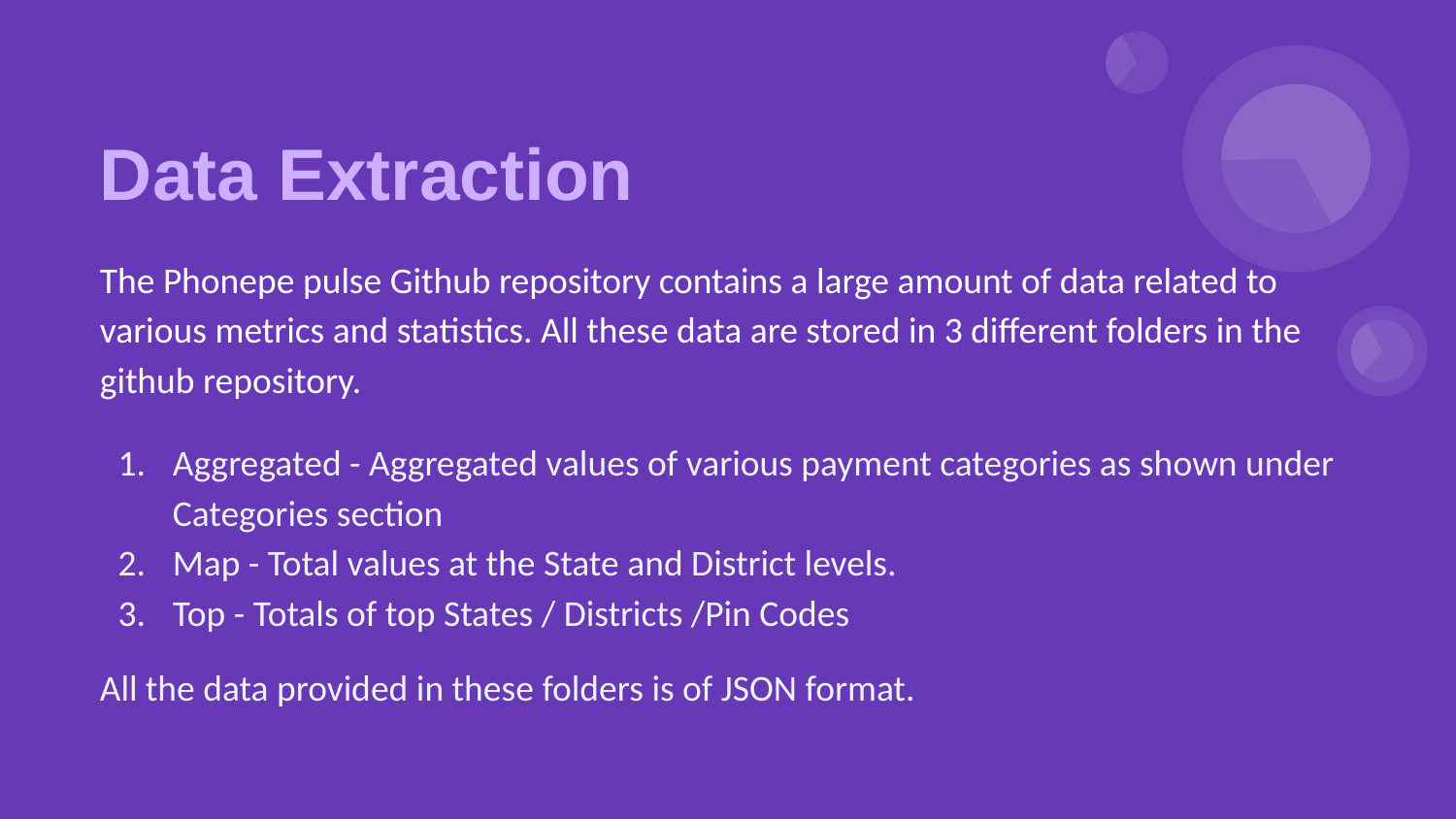

Data Extraction
The Phonepe pulse Github repository contains a large amount of data related to various metrics and statistics. All these data are stored in 3 different folders in the github repository.
Aggregated - Aggregated values of various payment categories as shown under Categories section
Map - Total values at the State and District levels.
Top - Totals of top States / Districts /Pin Codes
All the data provided in these folders is of JSON format.